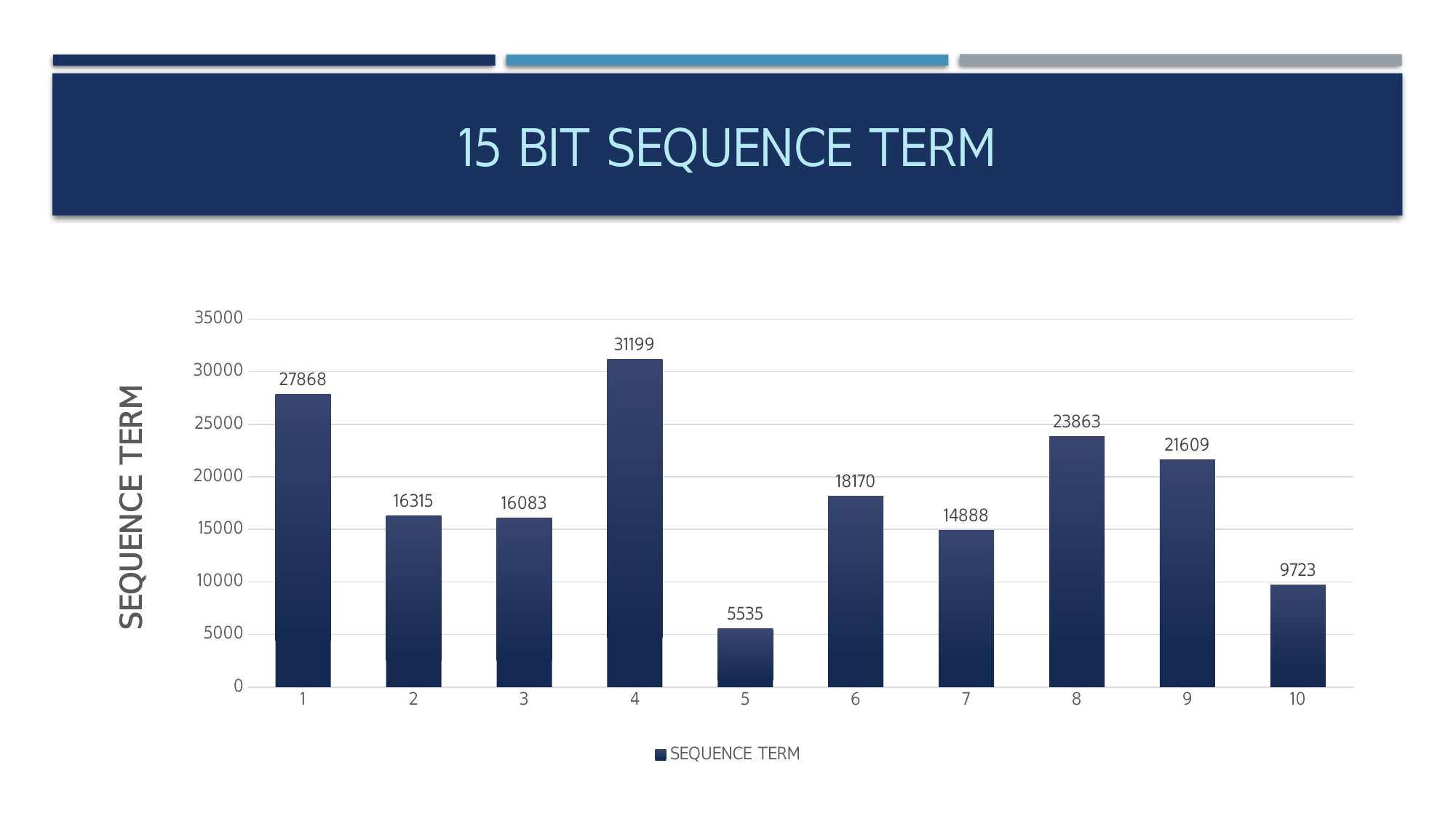

# 15 BIT SEQUENCE TERM

### Chart:

| Category | SEQUENCE TERM |
|---|---|
| 1 | 27868.0 |
| 2 | 16315.0 |
| 3 | 16083.0 |
| 4 | 31199.0 |
| 5 | 5535.0 |
| 6 | 18170.0 |
| 7 | 14888.0 |
| 8 | 23863.0 |
| 9 | 21609.0 |
| 10 | 9723.0 |